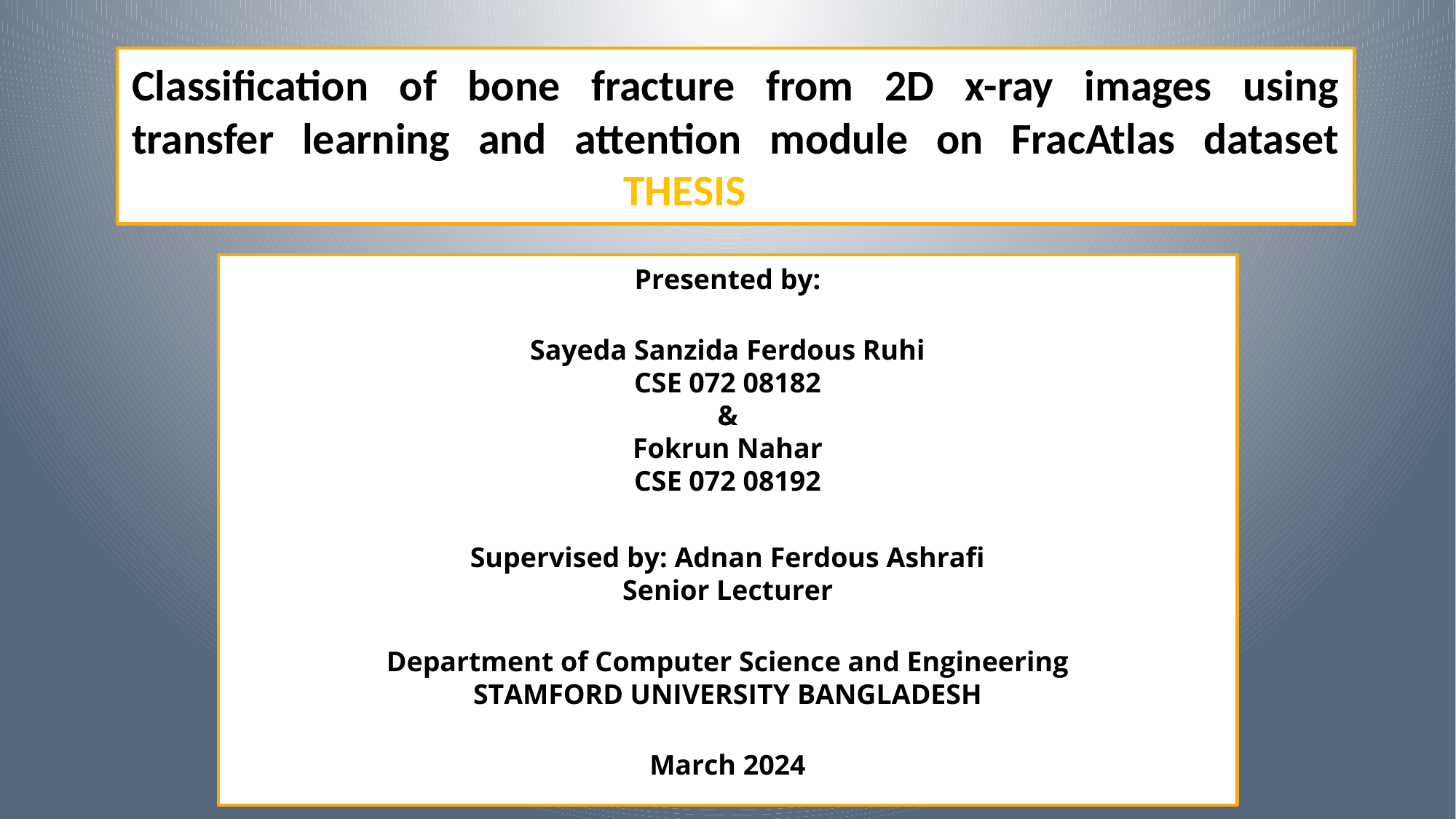

# Classification of bone fracture from 2D x-ray images using transfer learning and attention module on FracAtlas dataset THESIS
Presented by:
Sayeda Sanzida Ferdous Ruhi
CSE 072 08182
&
Fokrun Nahar
CSE 072 08192

Supervised by: Adnan Ferdous Ashrafi
Senior Lecturer
Department of Computer Science and Engineering
STAMFORD UNIVERSITY BANGLADESH
March 2024